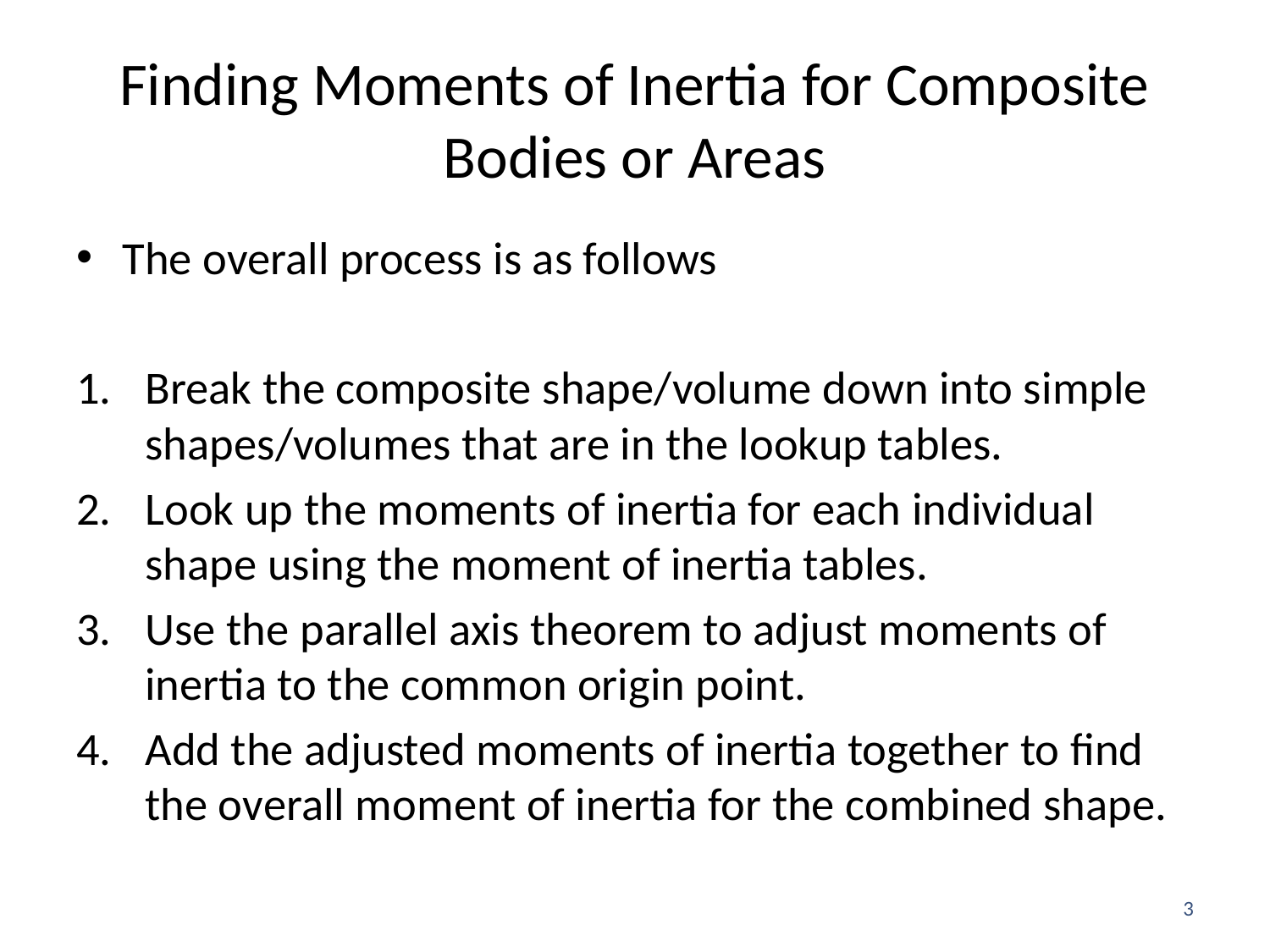

# Finding Moments of Inertia for Composite Bodies or Areas
The overall process is as follows

Break the composite shape/volume down into simple shapes/volumes that are in the lookup tables.
Look up the moments of inertia for each individual shape using the moment of inertia tables.
Use the parallel axis theorem to adjust moments of inertia to the common origin point.
Add the adjusted moments of inertia together to find the overall moment of inertia for the combined shape.
3